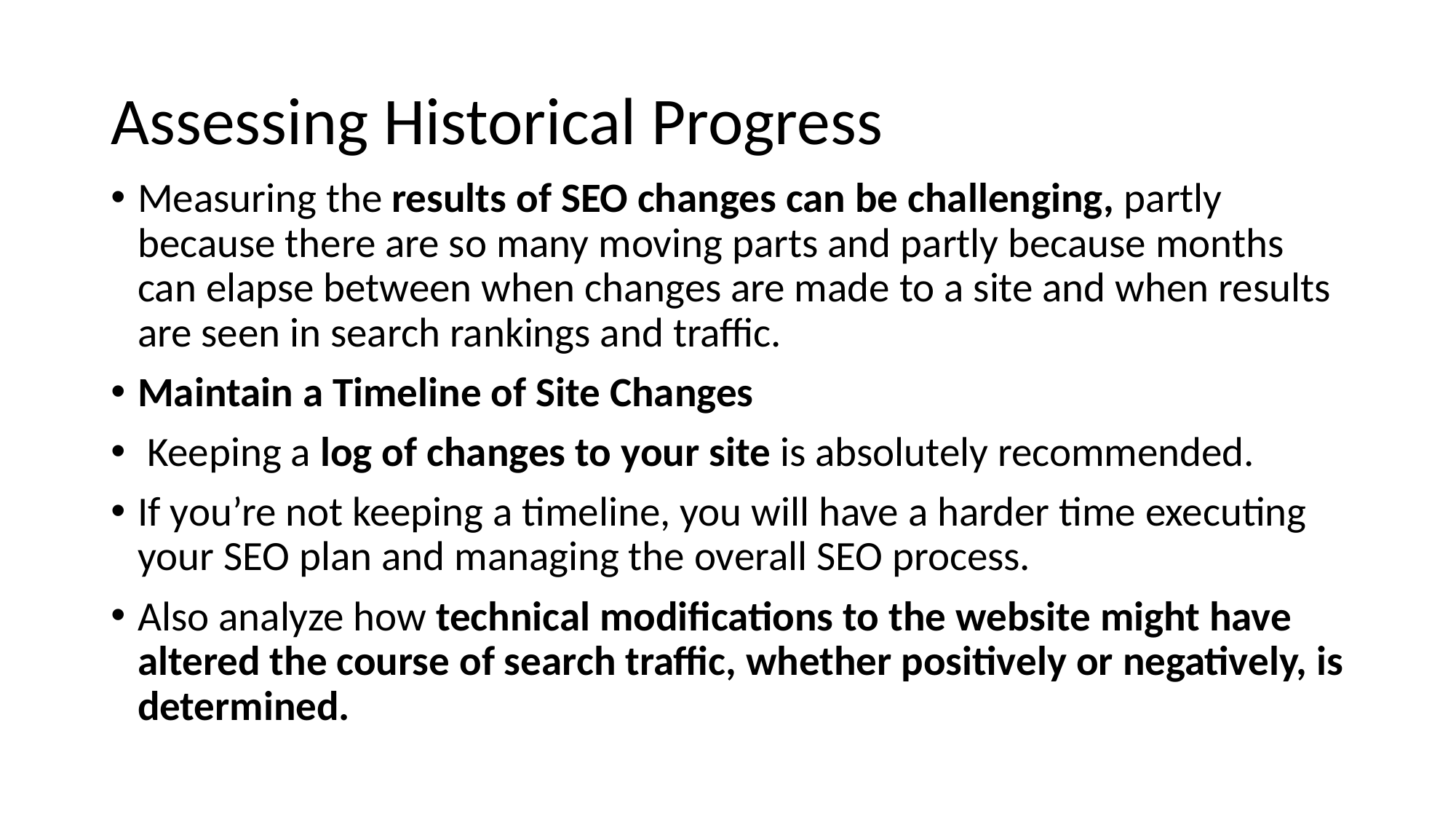

# Assessing Historical Progress
Measuring the results of SEO changes can be challenging, partly because there are so many moving parts and partly because months can elapse between when changes are made to a site and when results are seen in search rankings and traffic.
Maintain a Timeline of Site Changes
 Keeping a log of changes to your site is absolutely recommended.
If you’re not keeping a timeline, you will have a harder time executing your SEO plan and managing the overall SEO process.
Also analyze how technical modifications to the website might have altered the course of search traffic, whether positively or negatively, is determined.